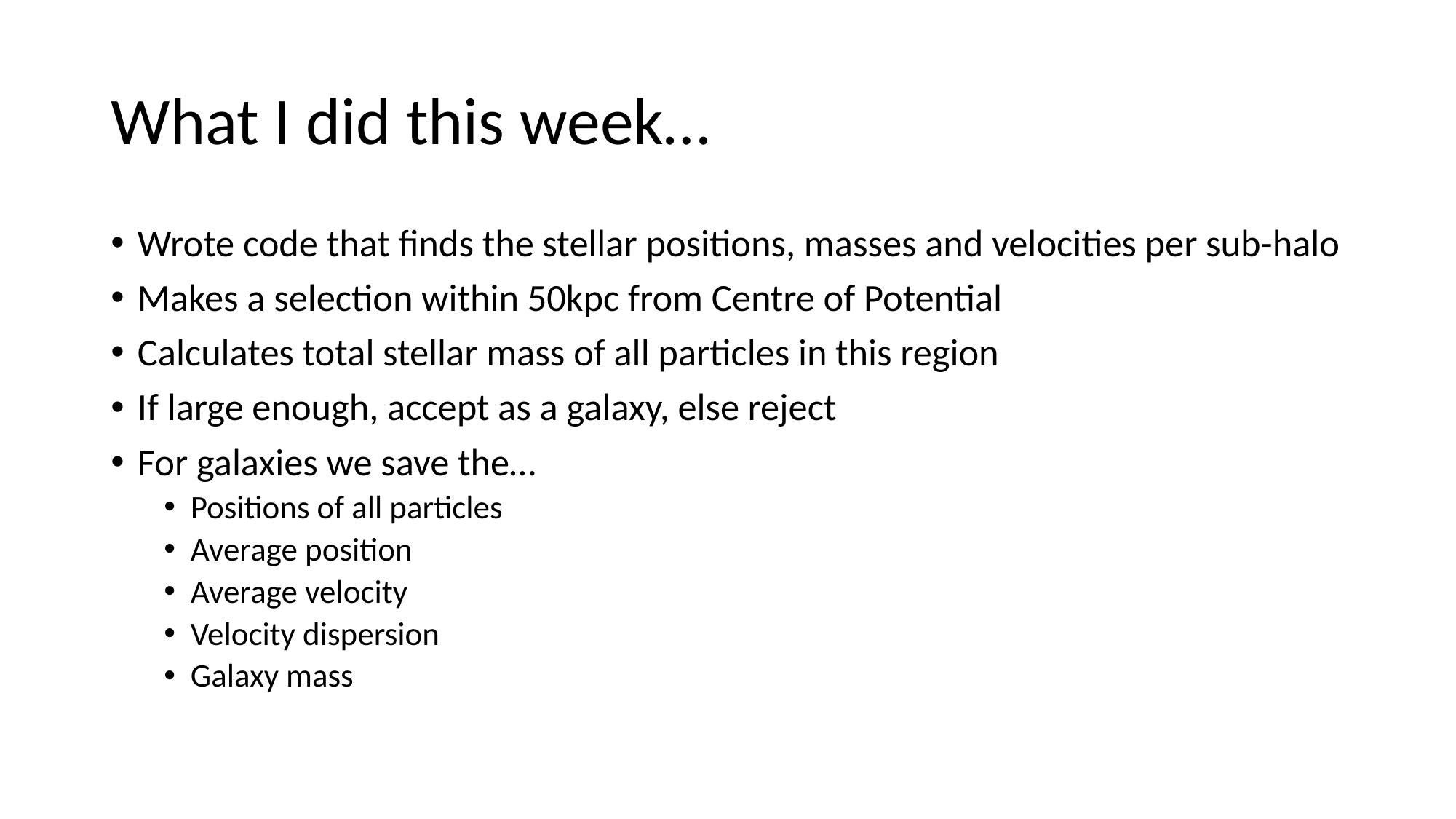

# What I did this week…
Wrote code that finds the stellar positions, masses and velocities per sub-halo
Makes a selection within 50kpc from Centre of Potential
Calculates total stellar mass of all particles in this region
If large enough, accept as a galaxy, else reject
For galaxies we save the…
Positions of all particles
Average position
Average velocity
Velocity dispersion
Galaxy mass